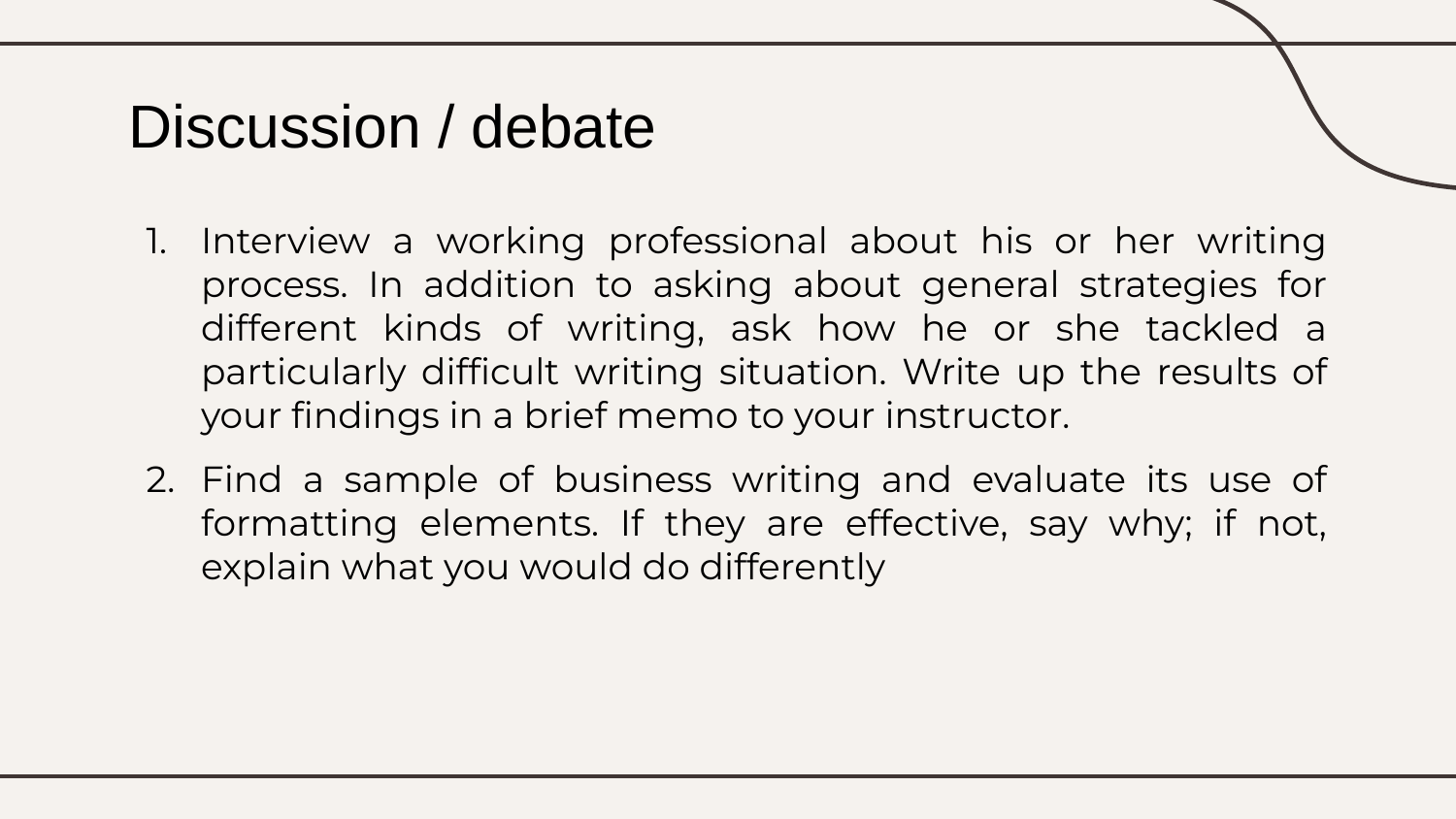

# Discussion / debate

Interview a working professional about his or her writing process. In addition to asking about general strategies for different kinds of writing, ask how he or she tackled a particularly difficult writing situation. Write up the results of your findings in a brief memo to your instructor.
Find a sample of business writing and evaluate its use of formatting elements. If they are effective, say why; if not, explain what you would do differently